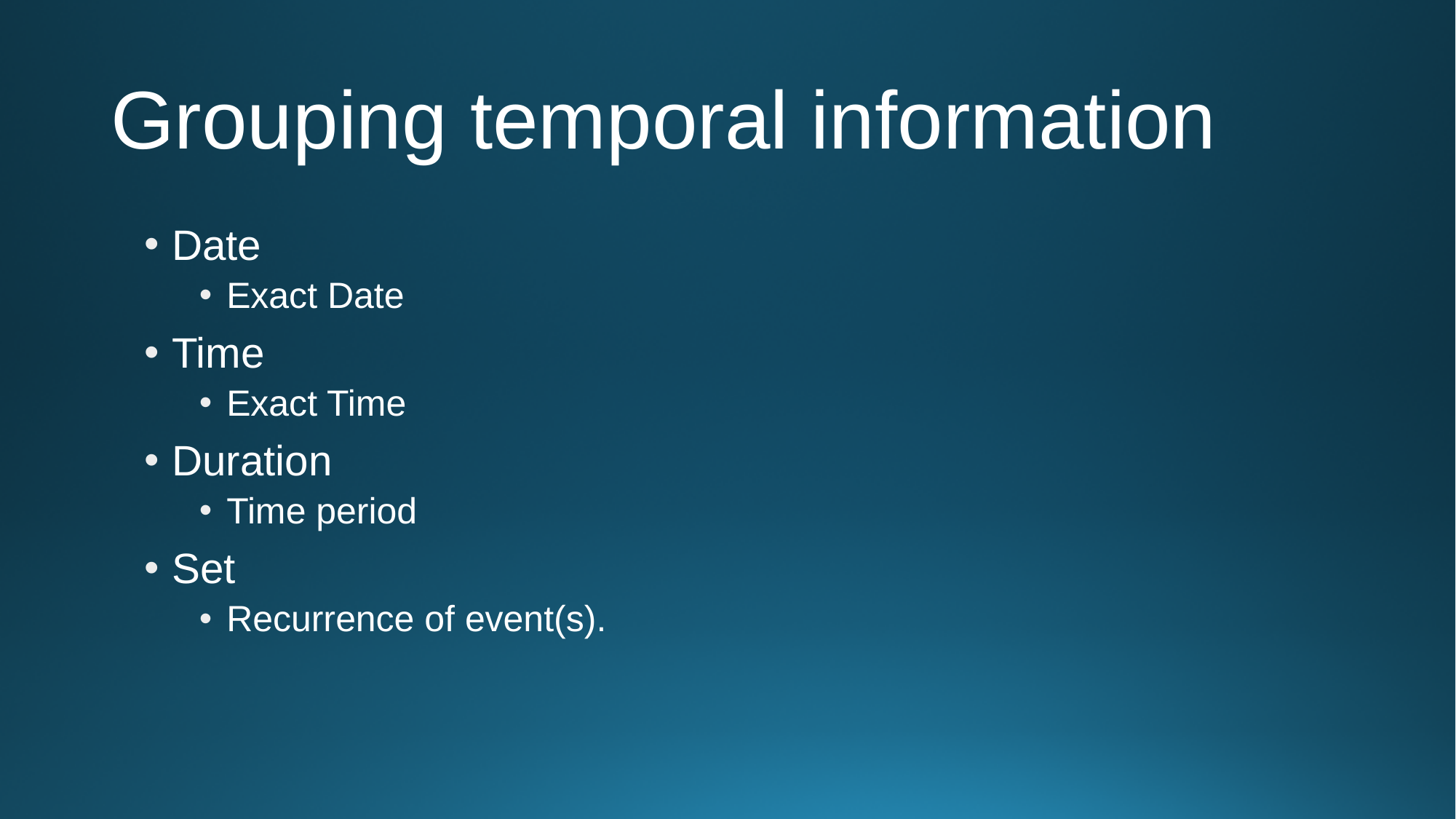

# Grouping temporal information
Date
Exact Date
Time
Exact Time
Duration
Time period
Set
Recurrence of event(s).